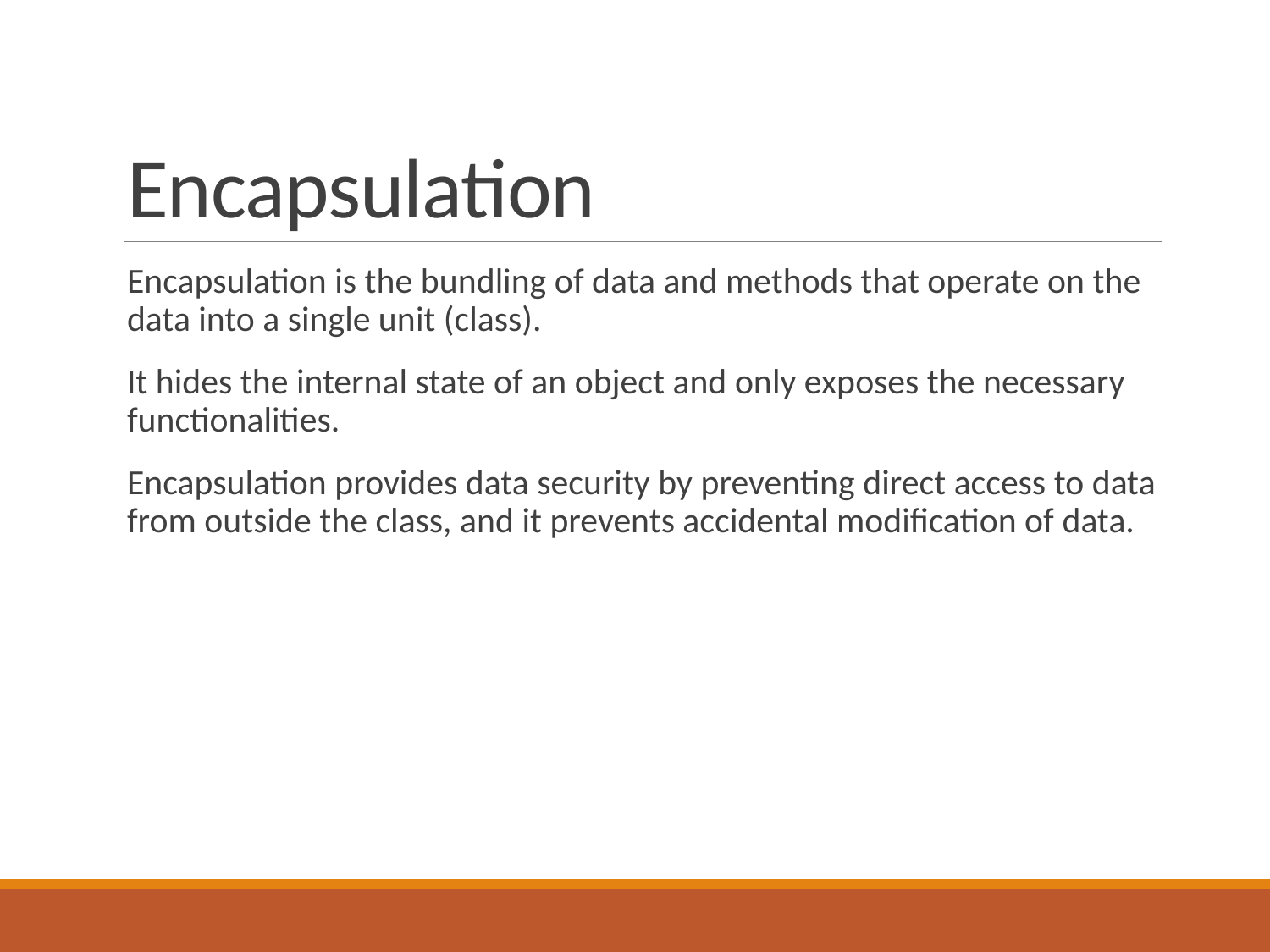

# Encapsulation
Encapsulation is the bundling of data and methods that operate on the data into a single unit (class).
It hides the internal state of an object and only exposes the necessary functionalities.
Encapsulation provides data security by preventing direct access to data from outside the class, and it prevents accidental modification of data.